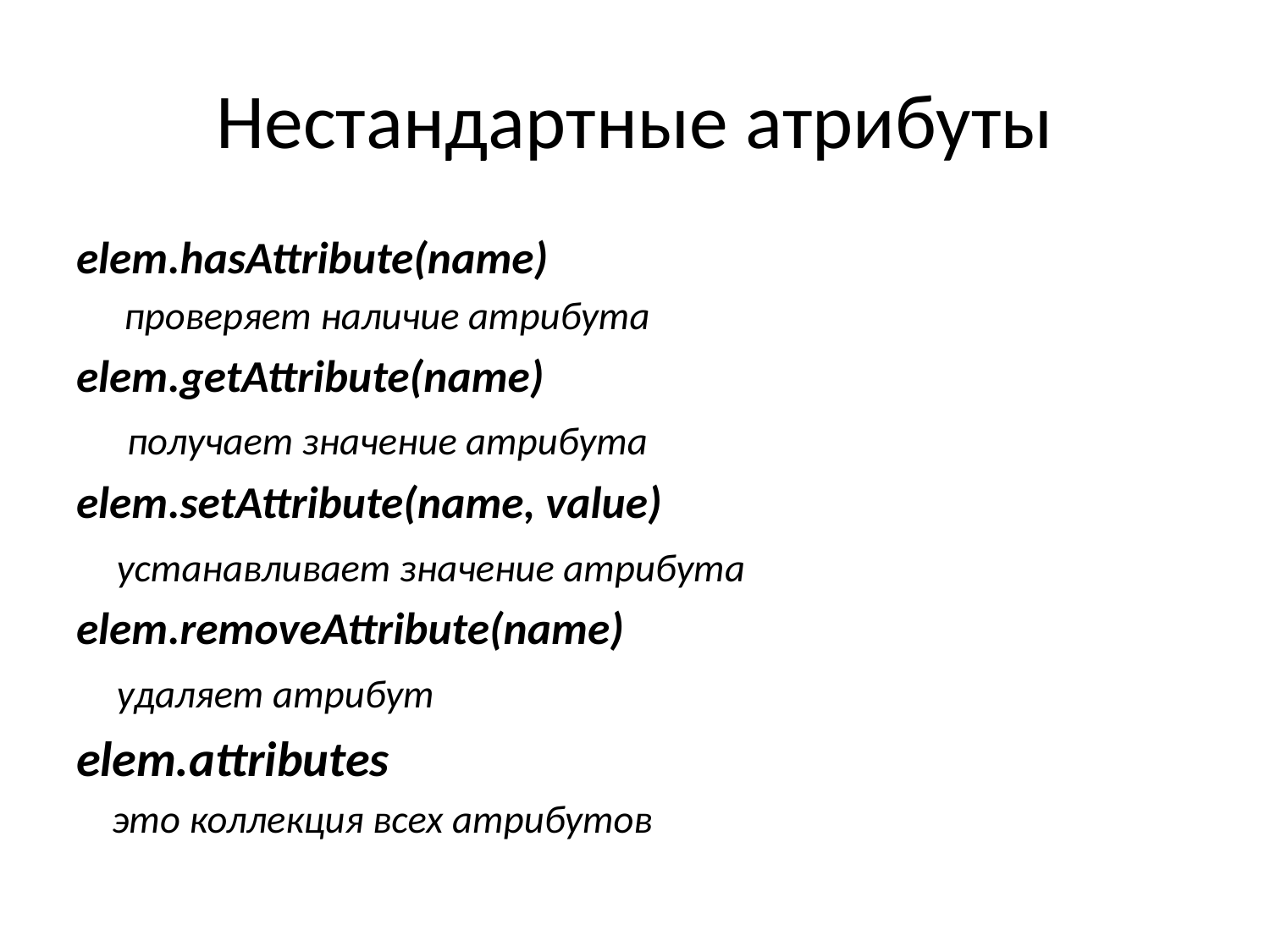

# Нестандартные атрибуты
elem.hasAttribute(name)
проверяет наличие атрибута
elem.getAttribute(name)
     получает значение атрибута
elem.setAttribute(name, value)
    устанавливает значение атрибута
elem.removeAttribute(name)
    удаляет атрибут
elem.attributes
    это коллекция всех атрибутов